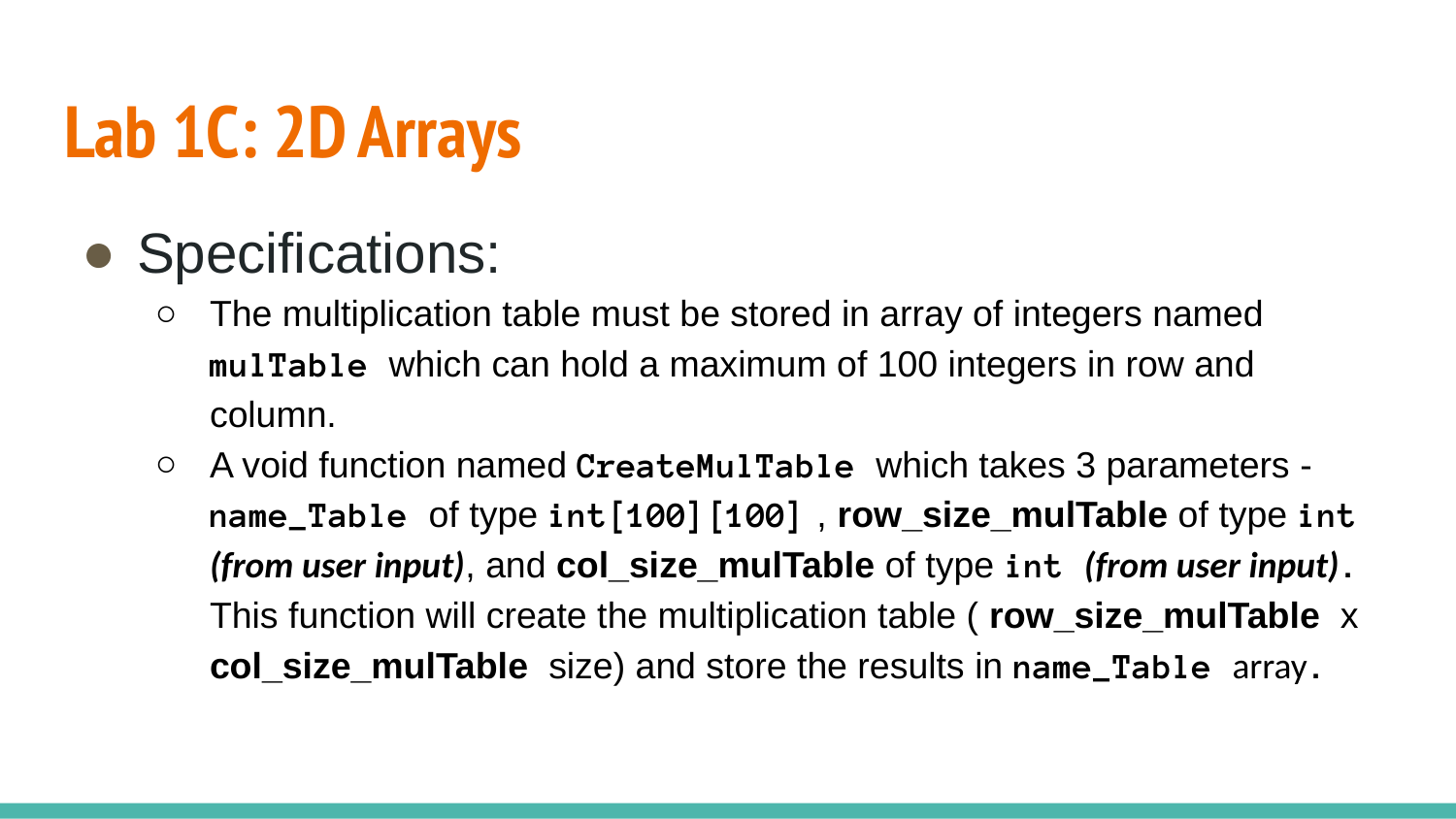

# Lab 1C: 2D Arrays

Specifications:
The multiplication table must be stored in array of integers named mulTable which can hold a maximum of 100 integers in row and column.
A void function named CreateMulTable which takes 3 parameters - name_Table of type int[100][100] , row_size_mulTable of type int (from user input), and col_size_mulTable of type int (from user input).  This function will create the multiplication table ( row_size_mulTable  x col_size_mulTable  size) and store the results in name_Table array.